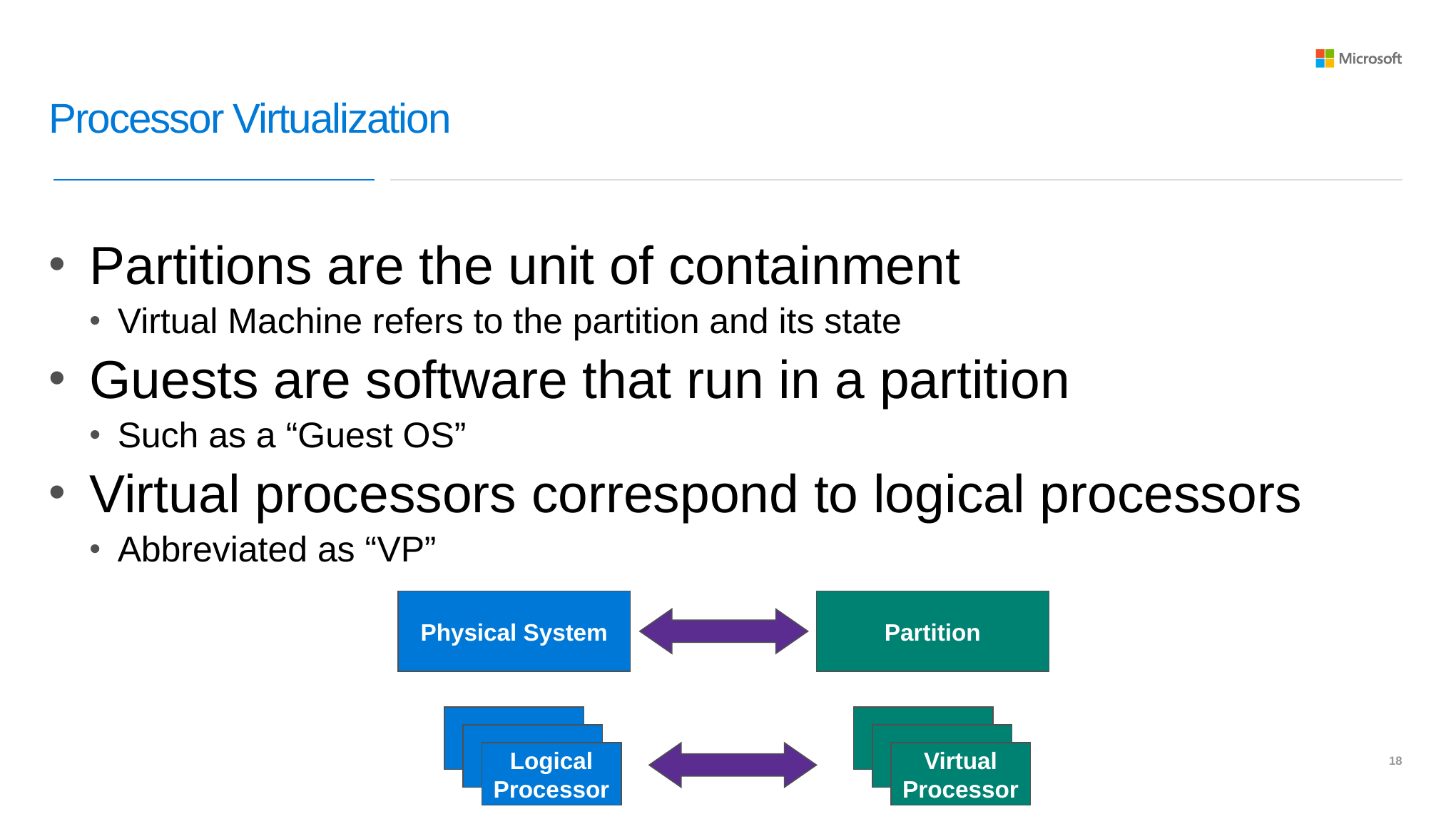

# Processor Virtualization
Partitions are the unit of containment
Virtual Machine refers to the partition and its state
Guests are software that run in a partition
Such as a “Guest OS”
Virtual processors correspond to logical processors
Abbreviated as “VP”

Physical System
Partition

Logical
Processor

Virtual
Processor

18